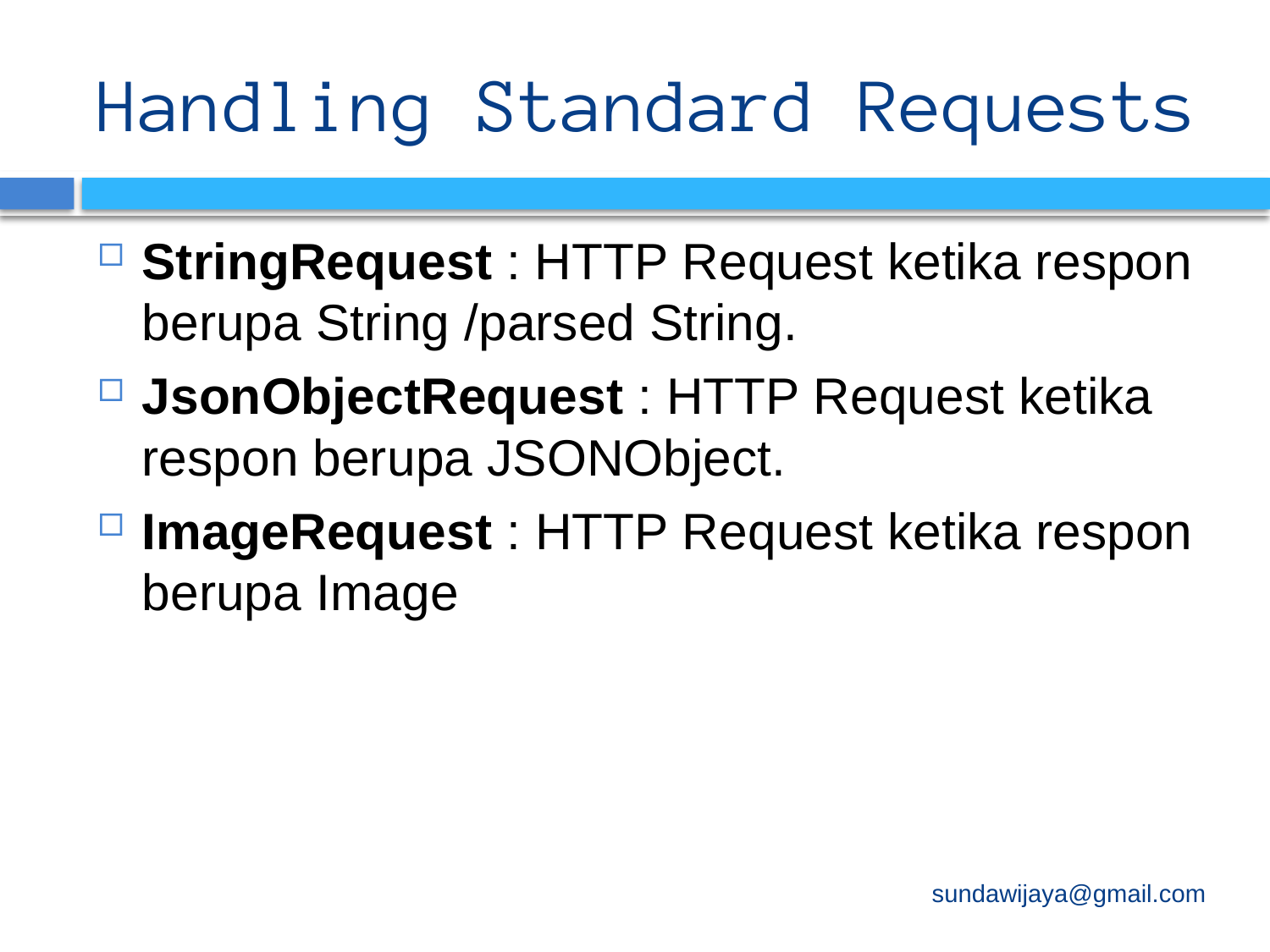

# Handling Standard Requests
StringRequest : HTTP Request ketika respon berupa String /parsed String.
JsonObjectRequest : HTTP Request ketika respon berupa JSONObject.
ImageRequest : HTTP Request ketika respon berupa Image
sundawijaya@gmail.com